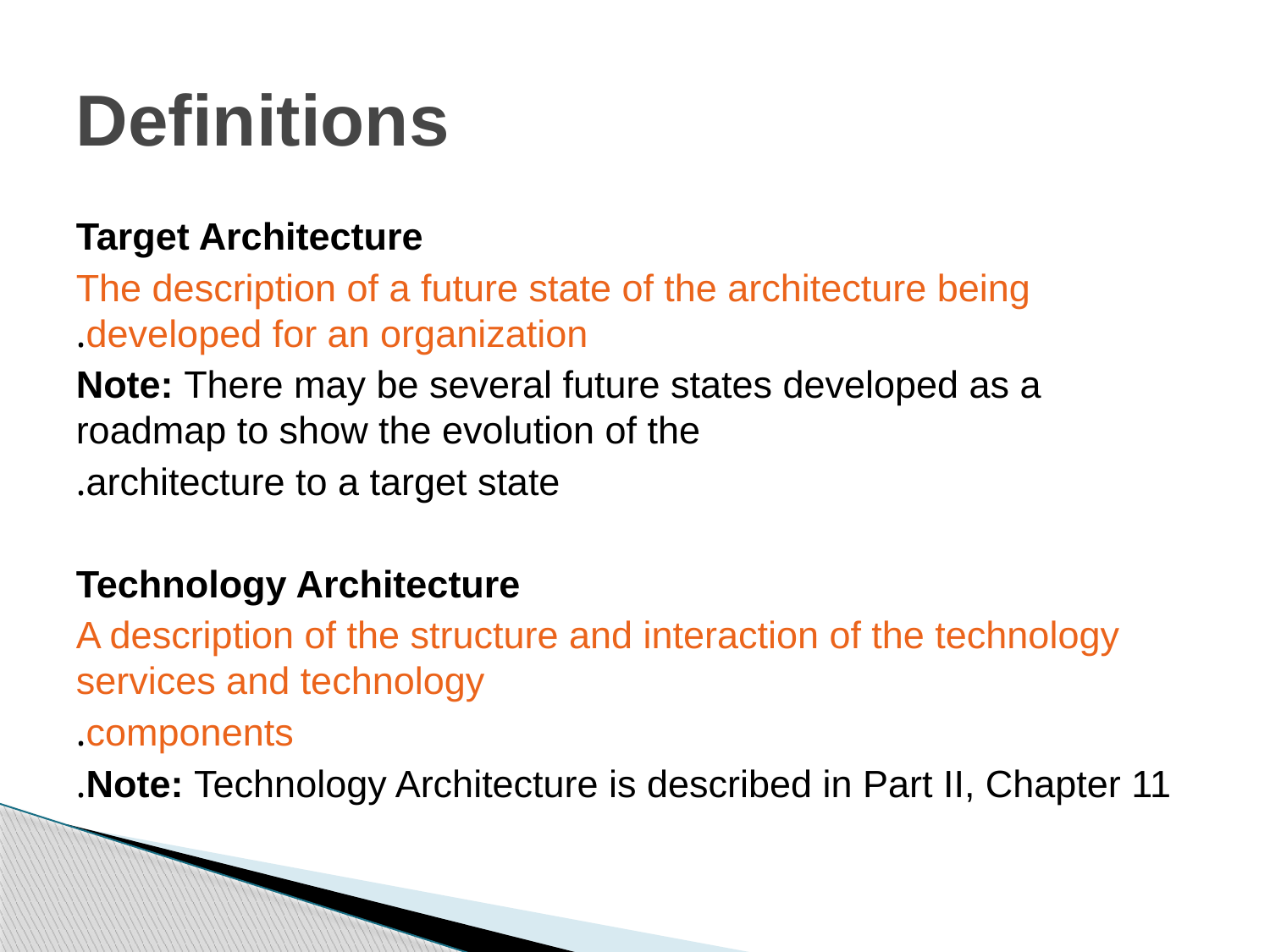

# Definitions
Target Architecture
The description of a future state of the architecture being developed for an organization.
Note: There may be several future states developed as a roadmap to show the evolution of the
architecture to a target state.

Technology Architecture
A description of the structure and interaction of the technology services and technology
components.
Note: Technology Architecture is described in Part II, Chapter 11.